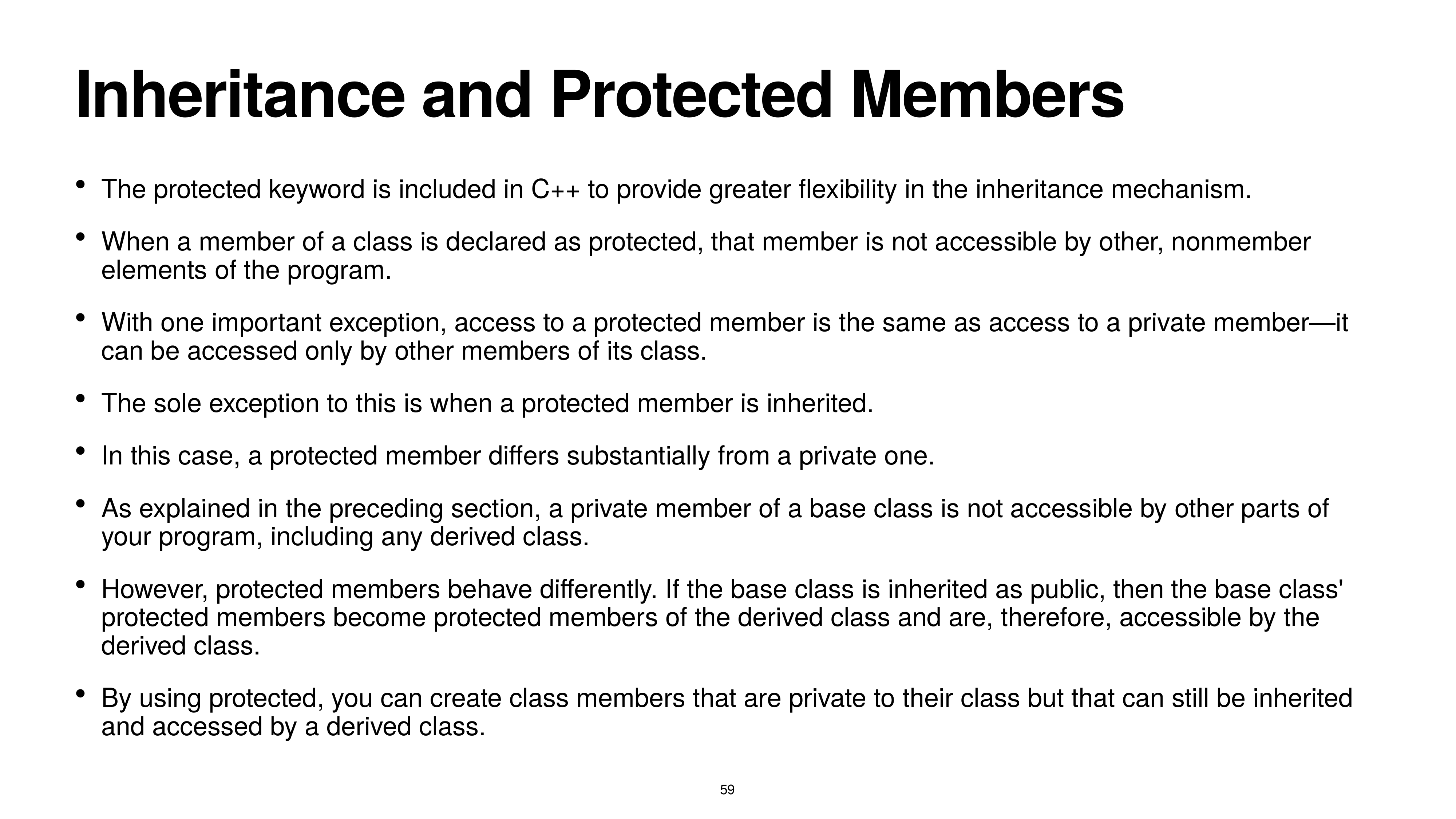

# Inheritance and Protected Members
The protected keyword is included in C++ to provide greater flexibility in the inheritance mechanism.
When a member of a class is declared as protected, that member is not accessible by other, nonmember elements of the program.
With one important exception, access to a protected member is the same as access to a private member—it can be accessed only by other members of its class.
The sole exception to this is when a protected member is inherited.
In this case, a protected member differs substantially from a private one.
As explained in the preceding section, a private member of a base class is not accessible by other parts of your program, including any derived class.
However, protected members behave differently. If the base class is inherited as public, then the base class' protected members become protected members of the derived class and are, therefore, accessible by the derived class.
By using protected, you can create class members that are private to their class but that can still be inherited and accessed by a derived class.
59